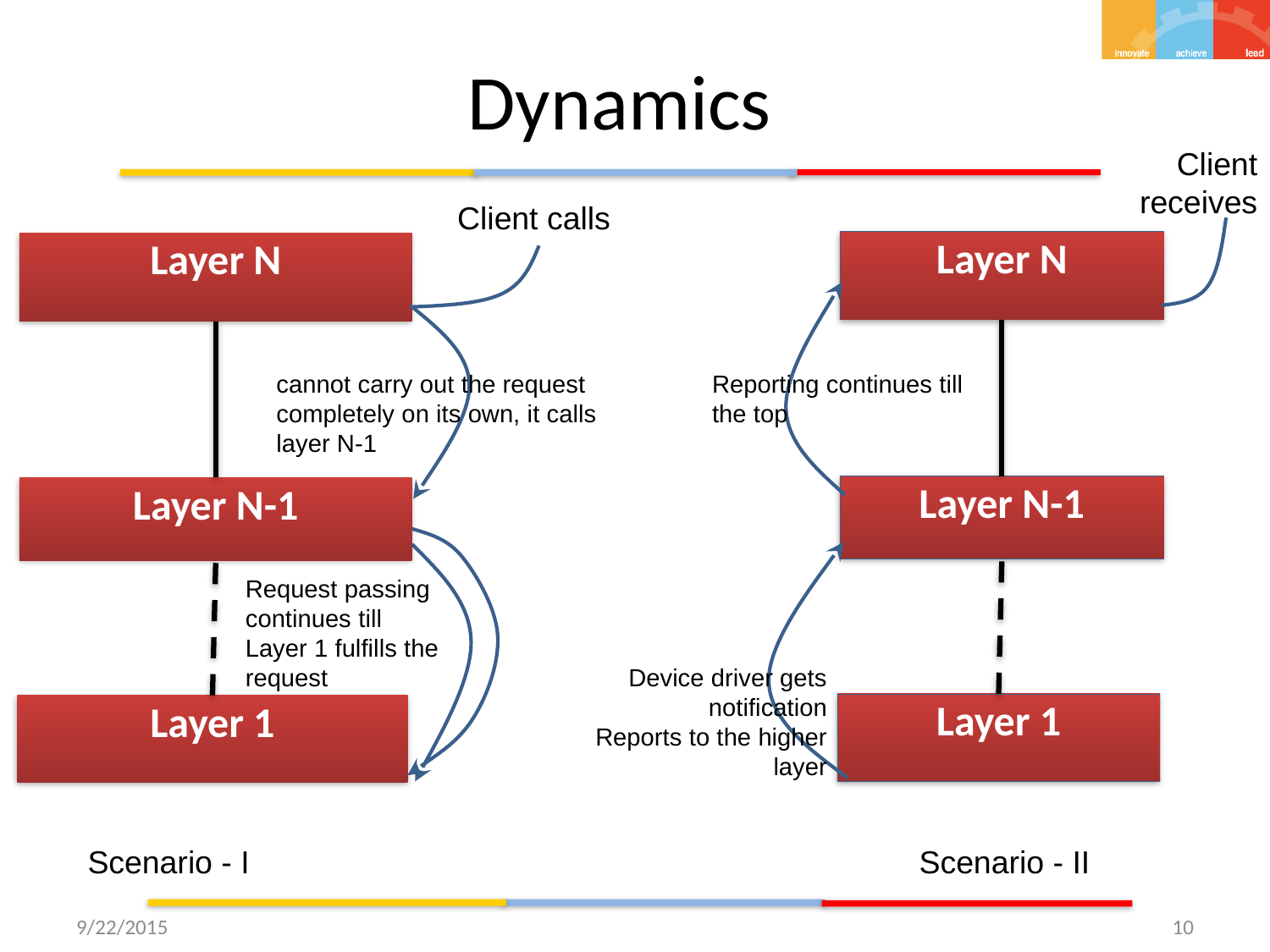

# Dynamics
Client receives
Client calls

Layer N
Layer N

cannot carry out the request completely on its own, it calls layer N-1
Reporting continues till the top
Layer N-1
Layer N-1

Request passing continues till Layer 1 fulfills the request
Device driver gets notification
Reports to the higher layer
Layer 1
Layer 1
Scenario - I
Scenario - II
9/22/2015
10